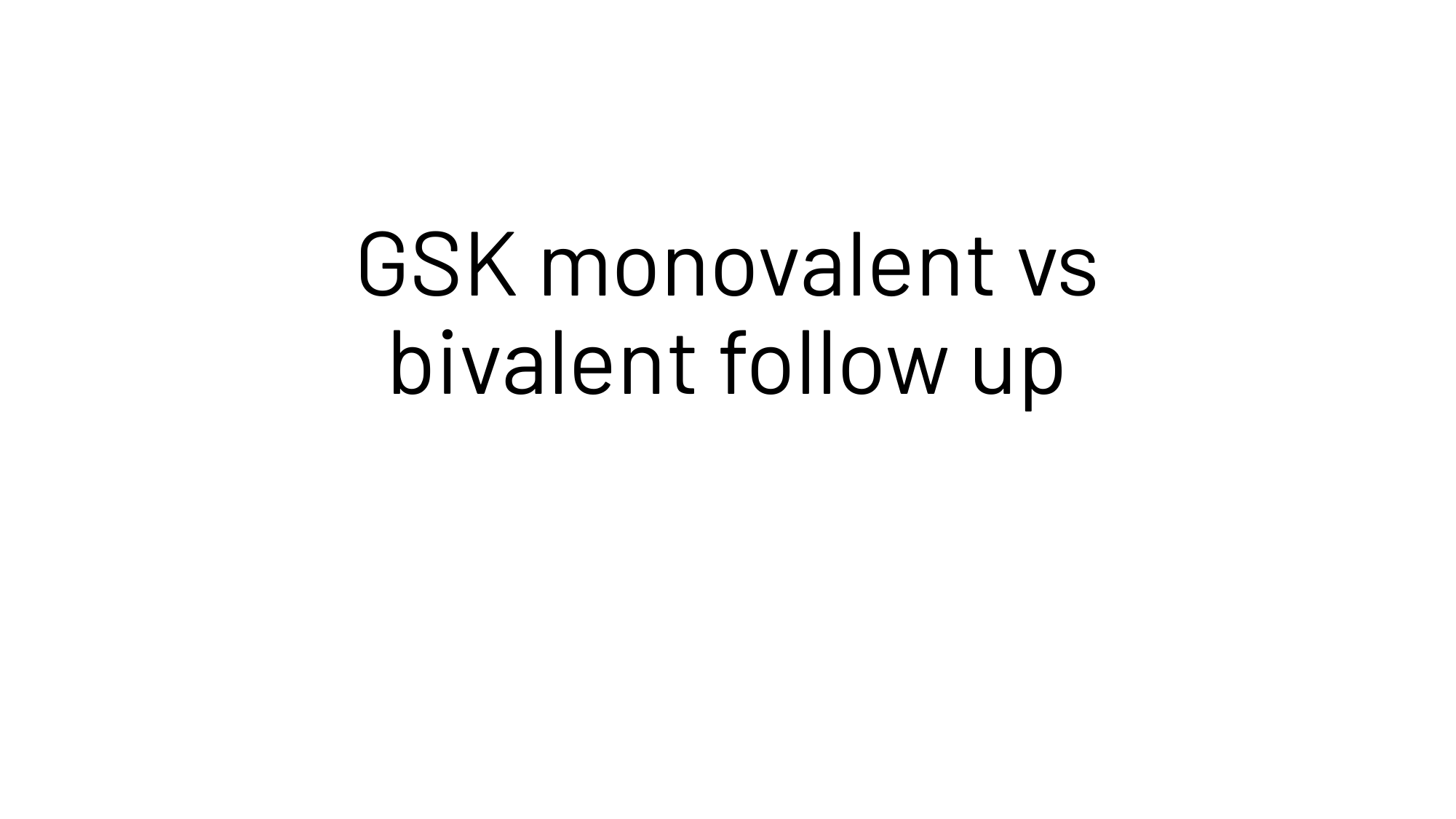

# GSK monovalent vs bivalent follow up